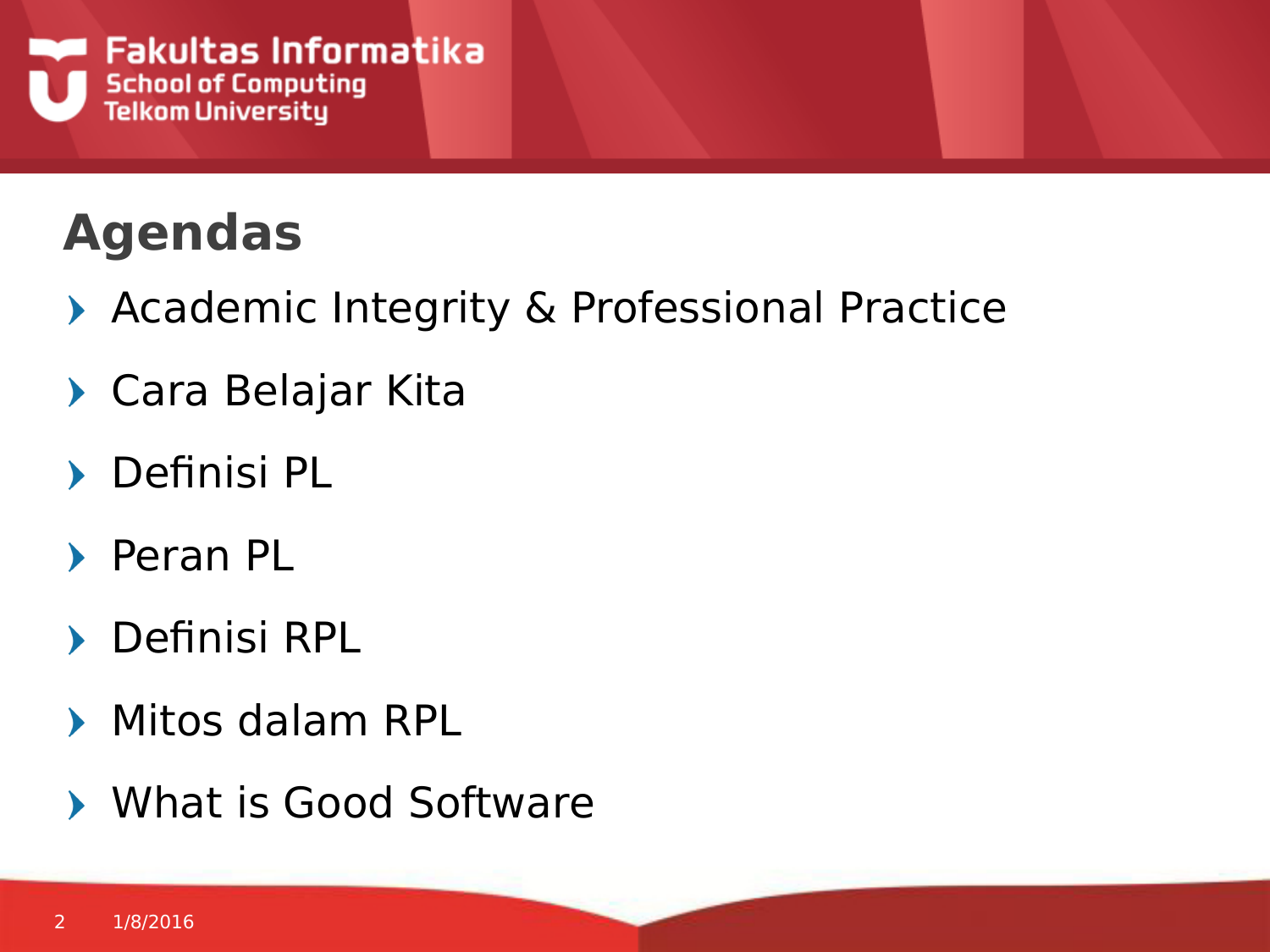

# Agendas
Academic Integrity & Professional Practice
Cara Belajar Kita
Definisi PL
Peran PL
Definisi RPL
Mitos dalam RPL
What is Good Software

2
1/8/2016